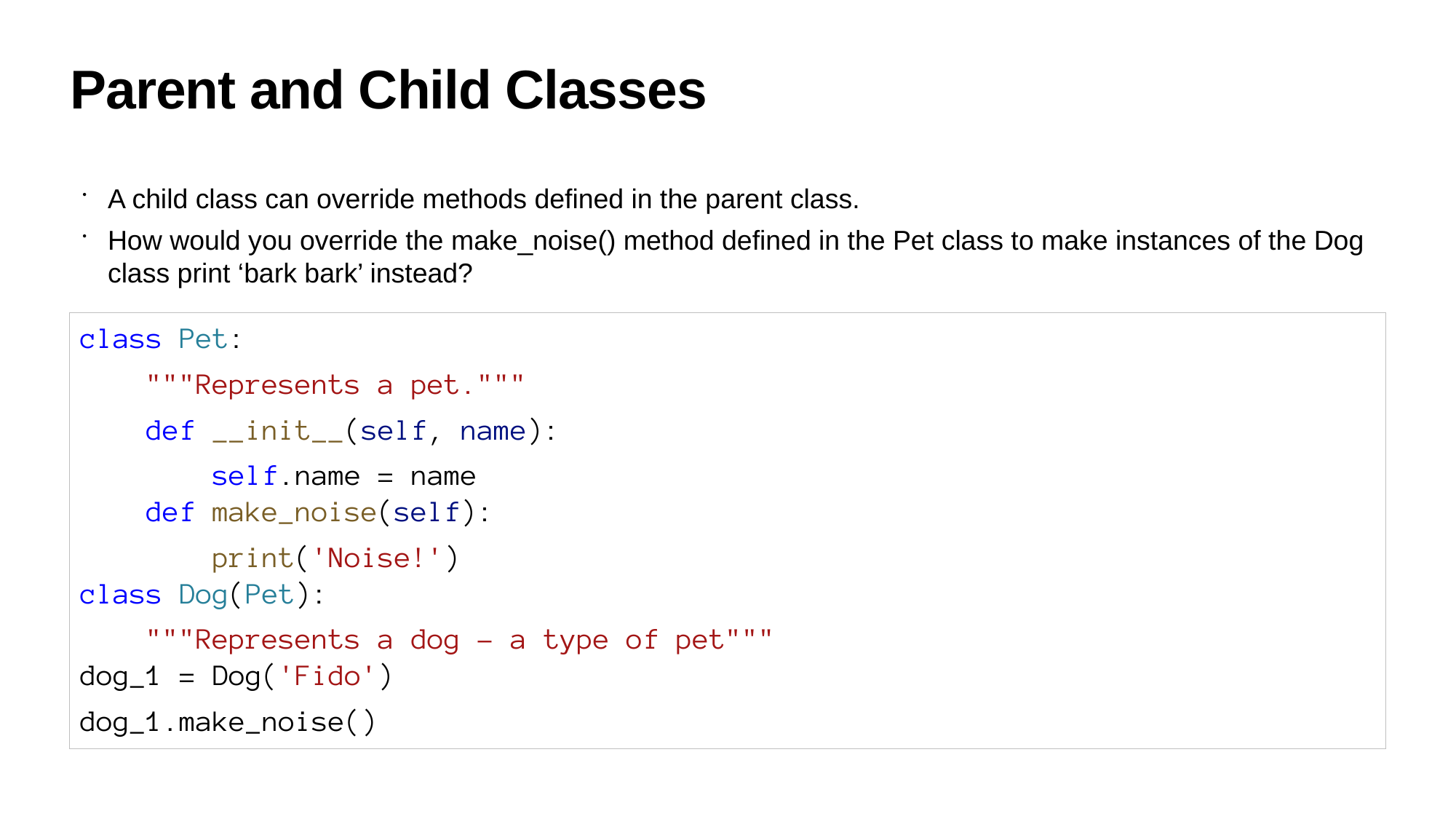

# Parent and Child Classes
A child class can override methods defined in the parent class.
How would you override the make_noise() method defined in the Pet class to make instances of the Dog class print ‘bark bark’ instead?
class Pet:
    """Represents a pet."""
    def __init__(self, name):
        self.name = name
    def make_noise(self):
        print('Noise!')
class Dog(Pet):
    """Represents a dog - a type of pet"""
dog_1 = Dog('Fido')
dog_1.make_noise()